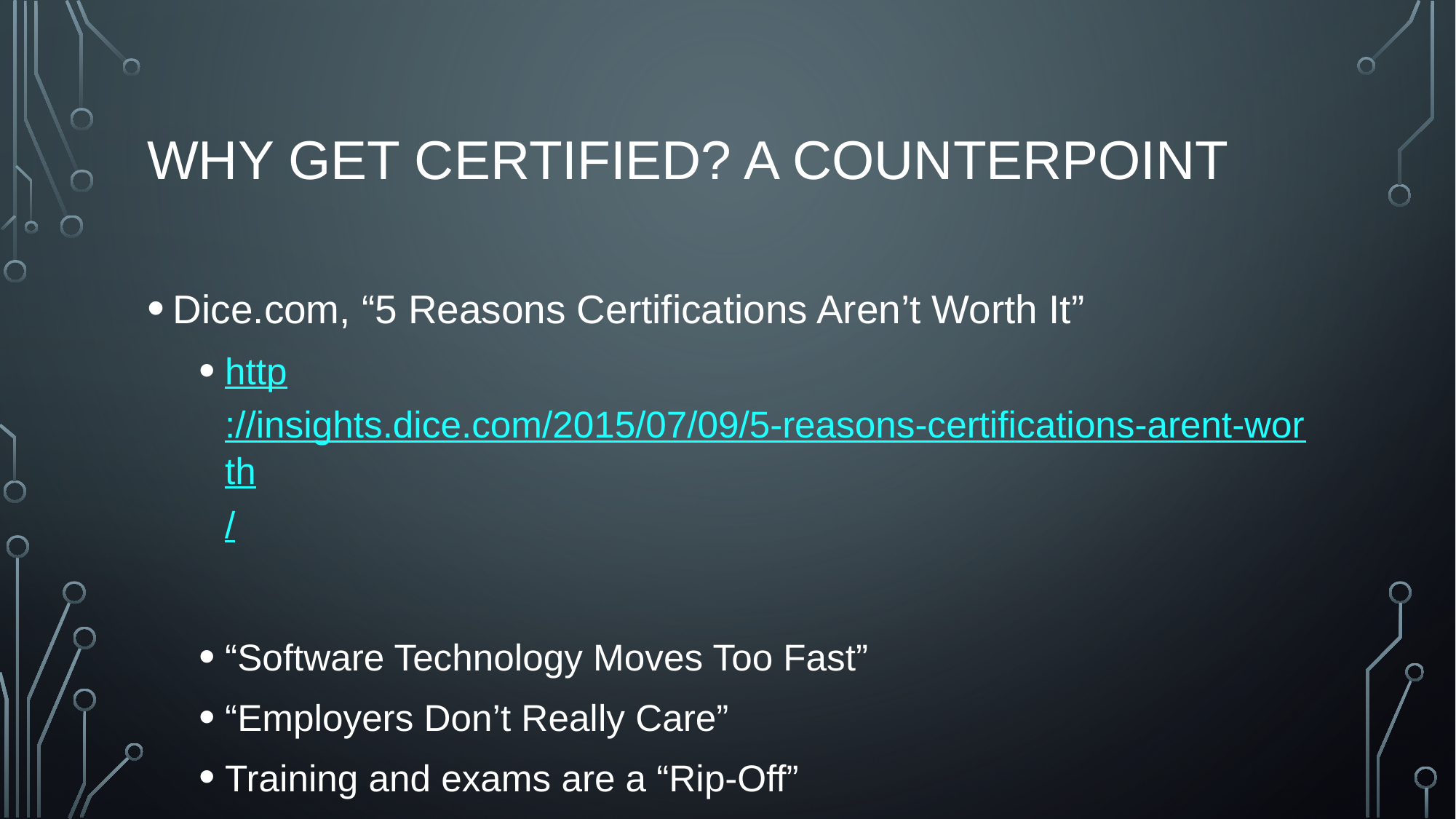

# Why GET Certified? A Counterpoint
Dice.com, “5 Reasons Certifications Aren’t Worth It”
http://insights.dice.com/2015/07/09/5-reasons-certifications-arent-worth/

“Software Technology Moves Too Fast”
“Employers Don’t Really Care”
Training and exams are a “Rip-Off”
“It Only Proves You Can Pass Tests”